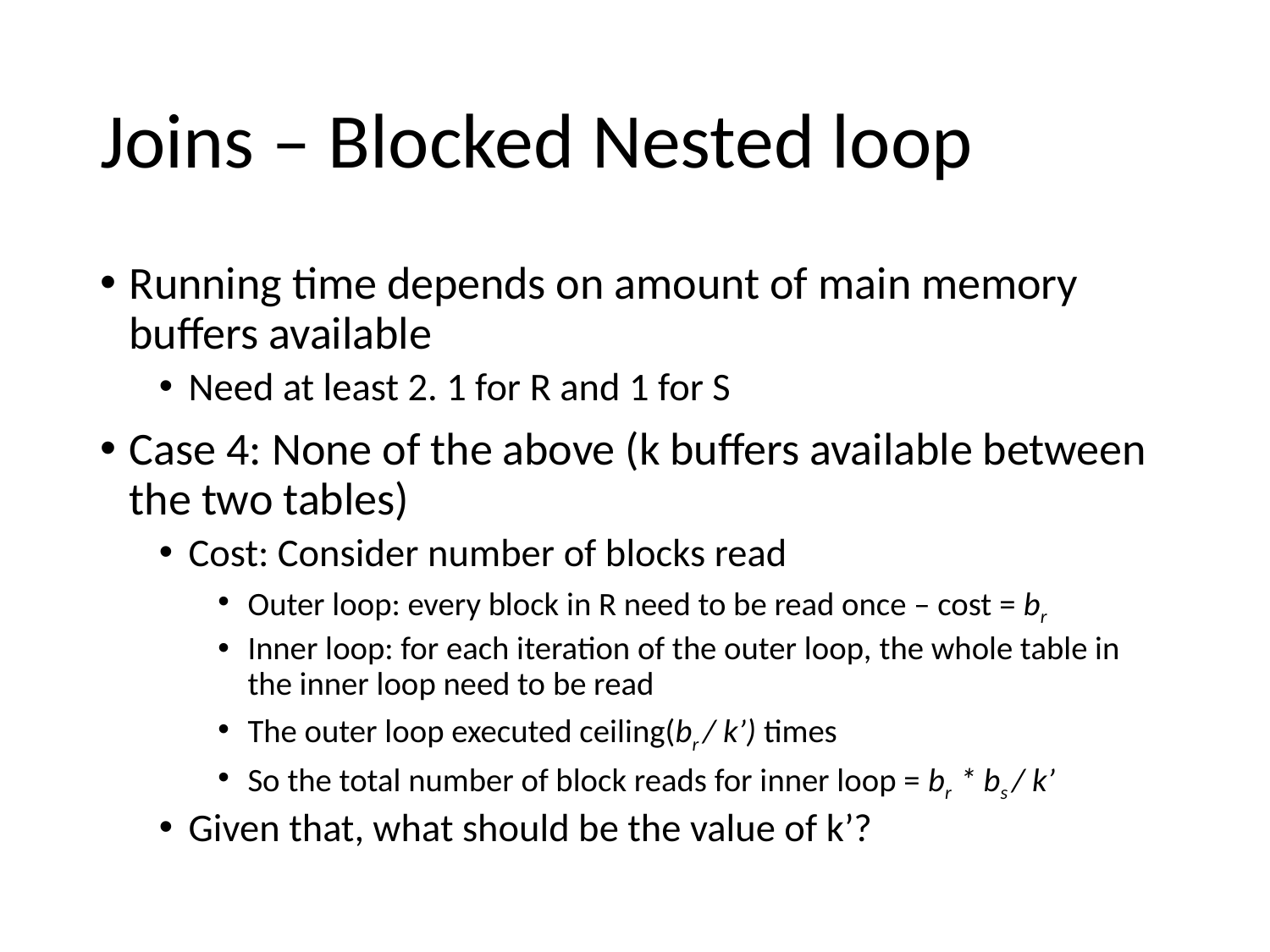

# Joins – Blocked Nested loop
Running time depends on amount of main memory buffers available
Need at least 2. 1 for R and 1 for S
Case 4: None of the above (k buffers available between the two tables)
Cost: Consider number of blocks read
Outer loop: every block in R need to be read once – cost = br
Inner loop: for each iteration of the outer loop, the whole table in the inner loop need to be read
The outer loop executed ceiling(br / k’) times
So the total number of block reads for inner loop = br  * bs / k’
Given that, what should be the value of k’?